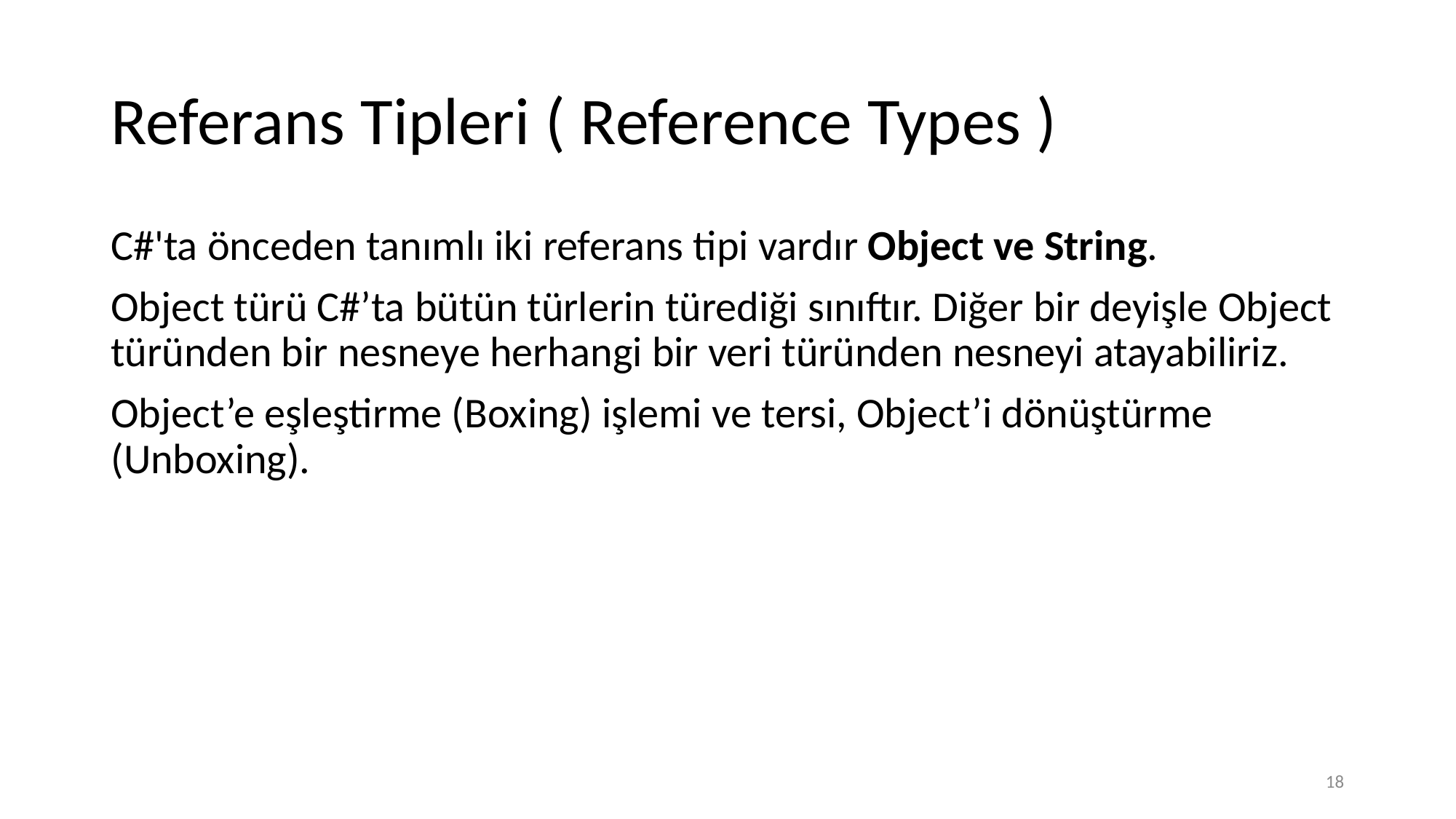

# Referans Tipleri ( Reference Types )
C#'ta önceden tanımlı iki referans tipi vardır Object ve String.
Object türü C#’ta bütün türlerin türediği sınıftır. Diğer bir deyişle Object türünden bir nesneye herhangi bir veri türünden nesneyi atayabiliriz.
Object’e eşleştirme (Boxing) işlemi ve tersi, Object’i dönüştürme (Unboxing).

18